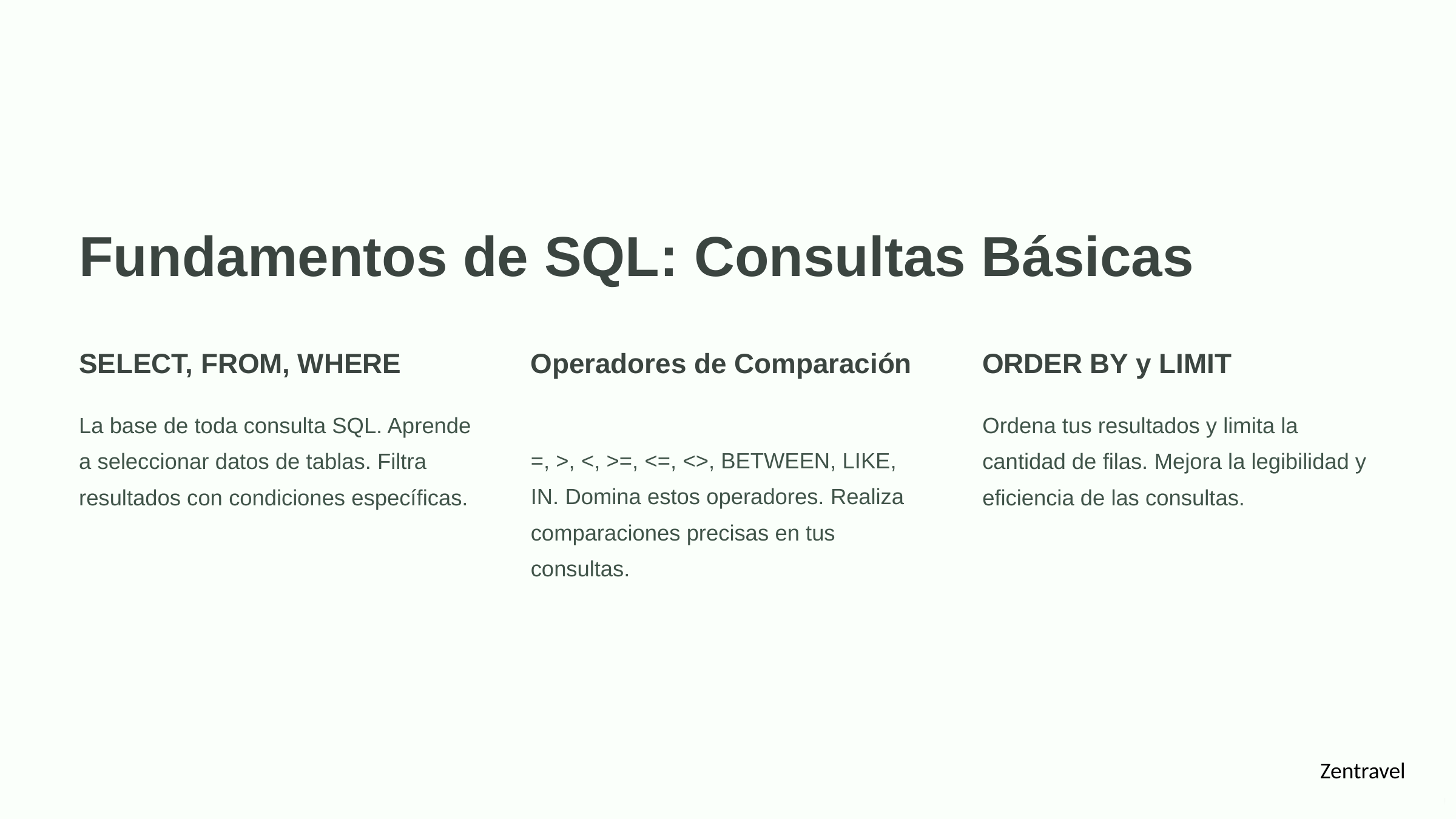

Fundamentos de SQL: Consultas Básicas
SELECT, FROM, WHERE
Operadores de Comparación
ORDER BY y LIMIT
La base de toda consulta SQL. Aprende a seleccionar datos de tablas. Filtra resultados con condiciones específicas.
Ordena tus resultados y limita la cantidad de filas. Mejora la legibilidad y eficiencia de las consultas.
=, >, <, >=, <=, <>, BETWEEN, LIKE, IN. Domina estos operadores. Realiza comparaciones precisas en tus consultas.
Zentravel